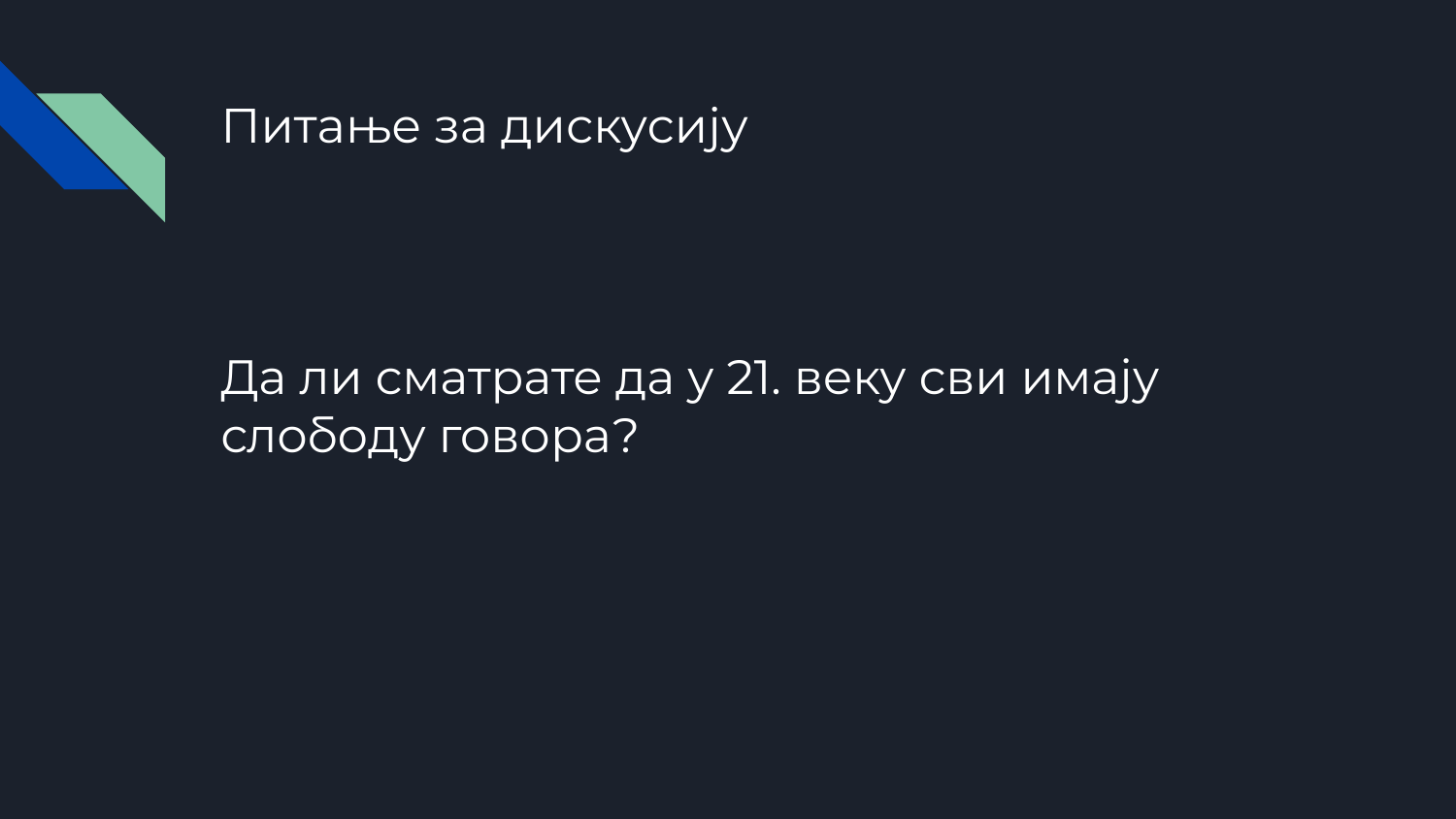

Питање за дискусију
Да ли сматрате да у 21. веку сви имају слободу говора?